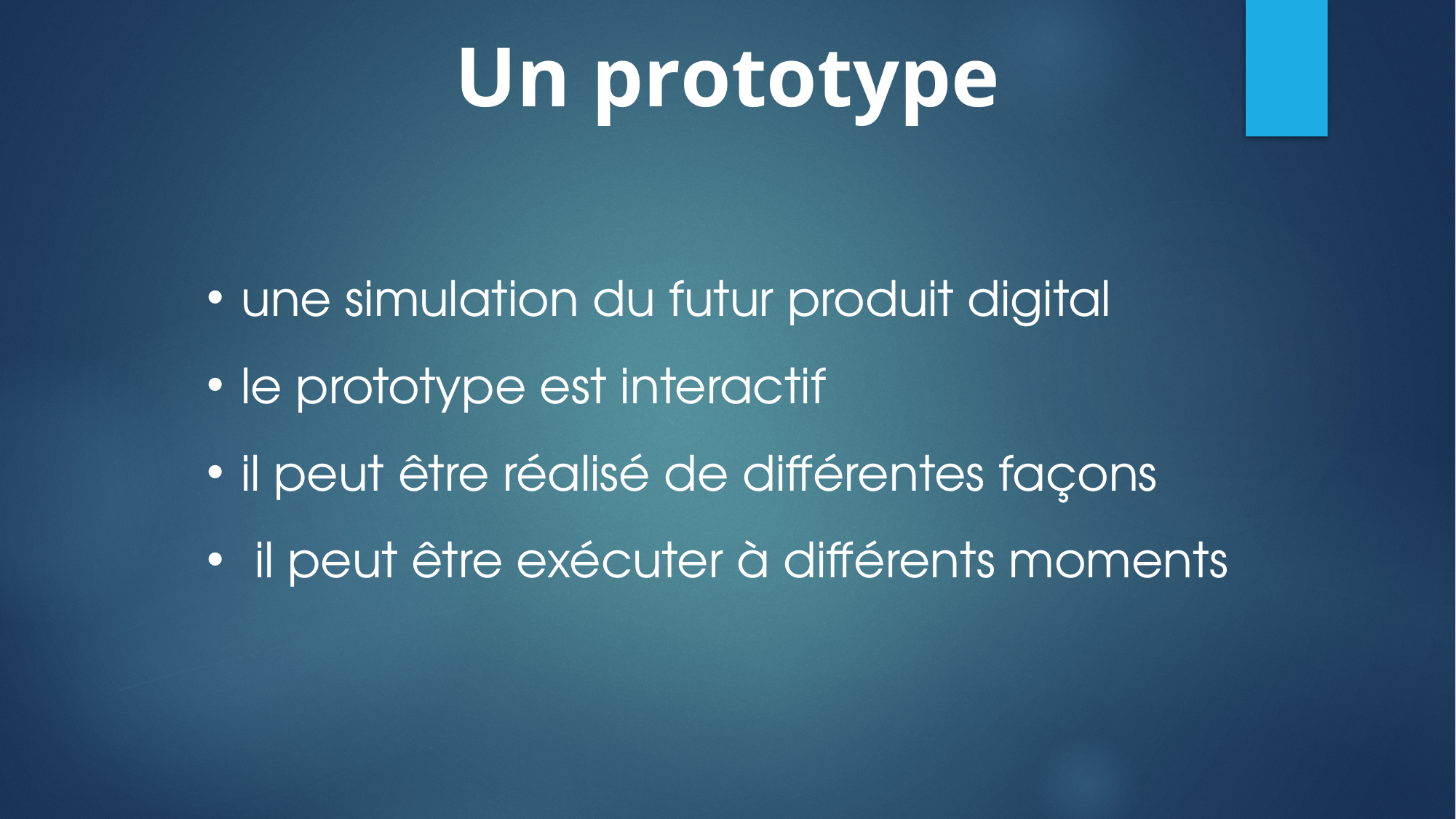

Un prototype
une simulation du futur produit digital
le prototype est interactif
il peut être réalisé de différentes façons
 il peut être exécuter à différents moments